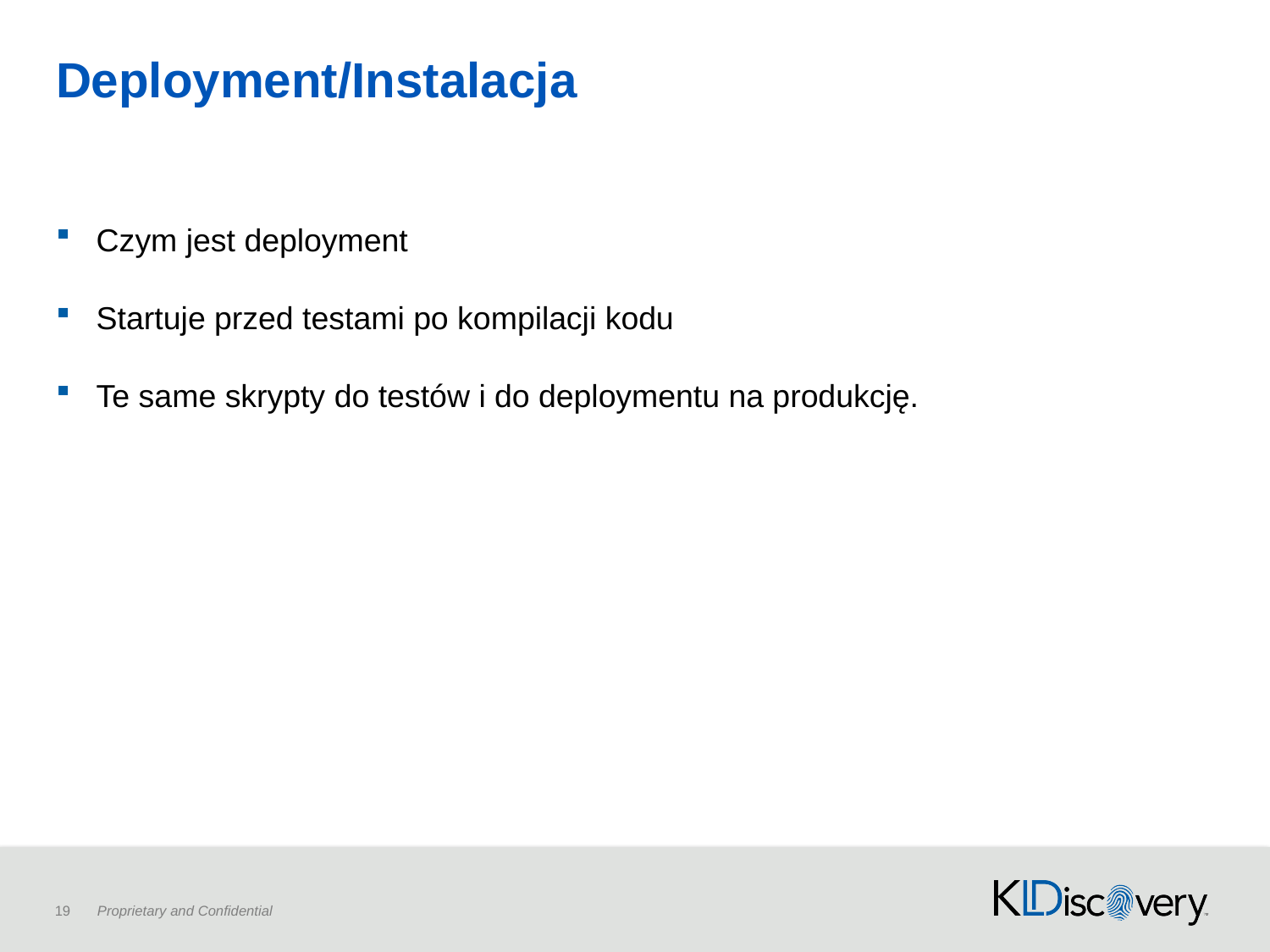

# Deployment/Instalacja
Czym jest deployment
Startuje przed testami po kompilacji kodu
Te same skrypty do testów i do deploymentu na produkcję.